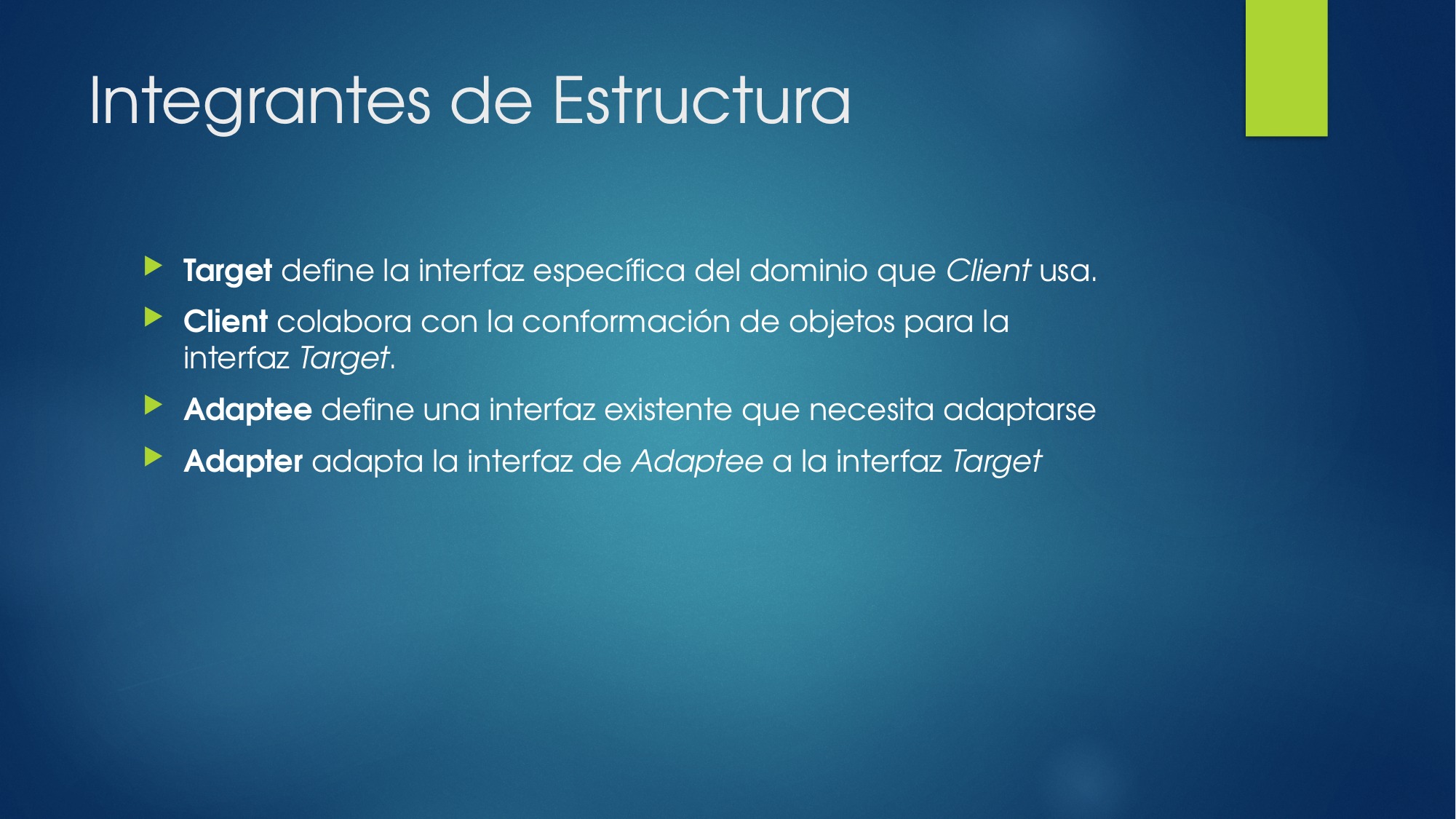

# Integrantes de Estructura
Target define la interfaz específica del dominio que Client usa.
Client colabora con la conformación de objetos para la interfaz Target.
Adaptee define una interfaz existente que necesita adaptarse
Adapter adapta la interfaz de Adaptee a la interfaz Target